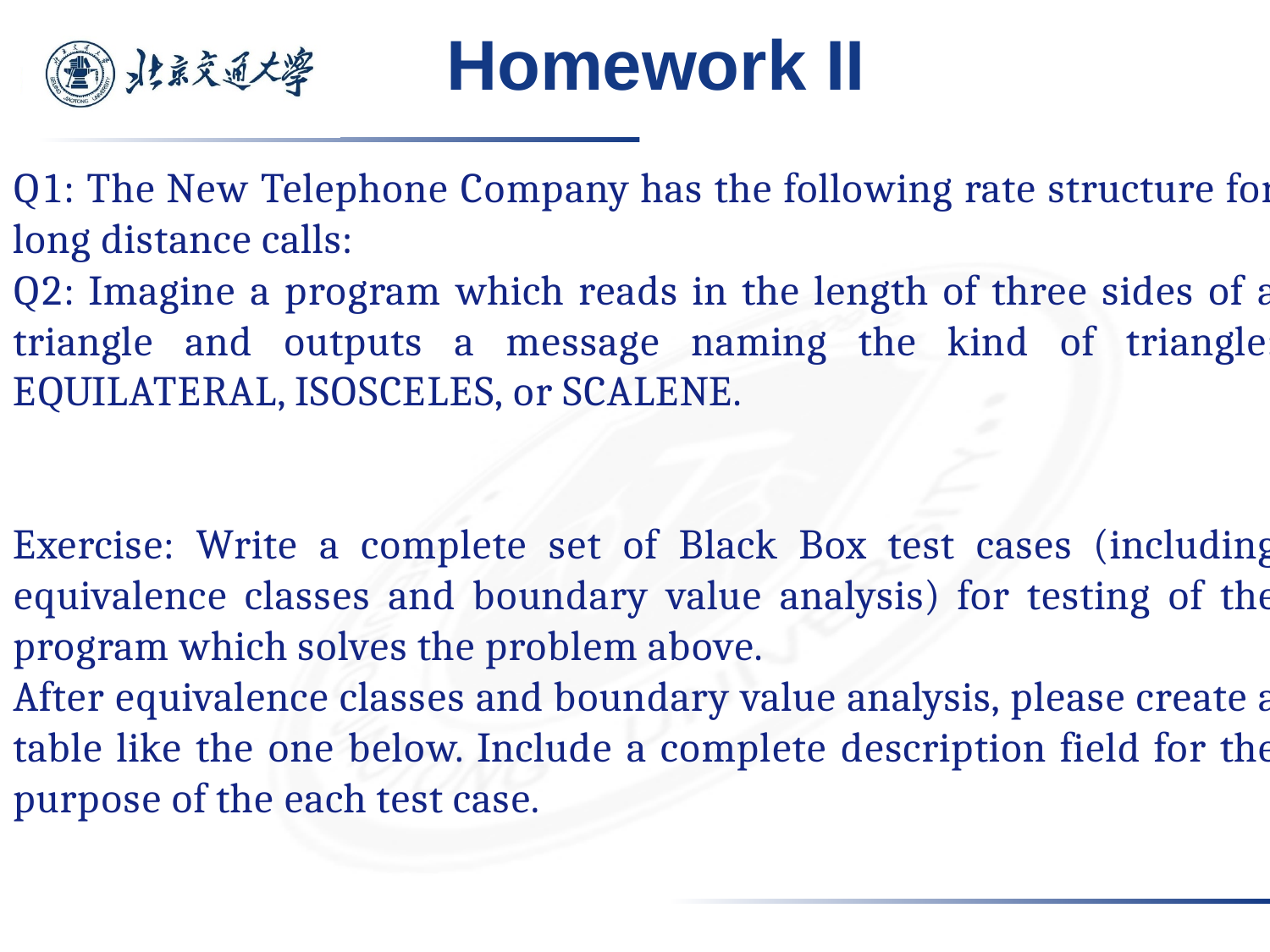

# Homework II
Q1: The New Telephone Company has the following rate structure for long distance calls:
Q2: Imagine a program which reads in the length of three sides of a triangle and outputs a message naming the kind of triangle: EQUILATERAL, ISOSCELES, or SCALENE.

Exercise: Write a complete set of Black Box test cases (including equivalence classes and boundary value analysis) for testing of the program which solves the problem above.
After equivalence classes and boundary value analysis, please create a table like the one below. Include a complete description field for the purpose of the each test case.